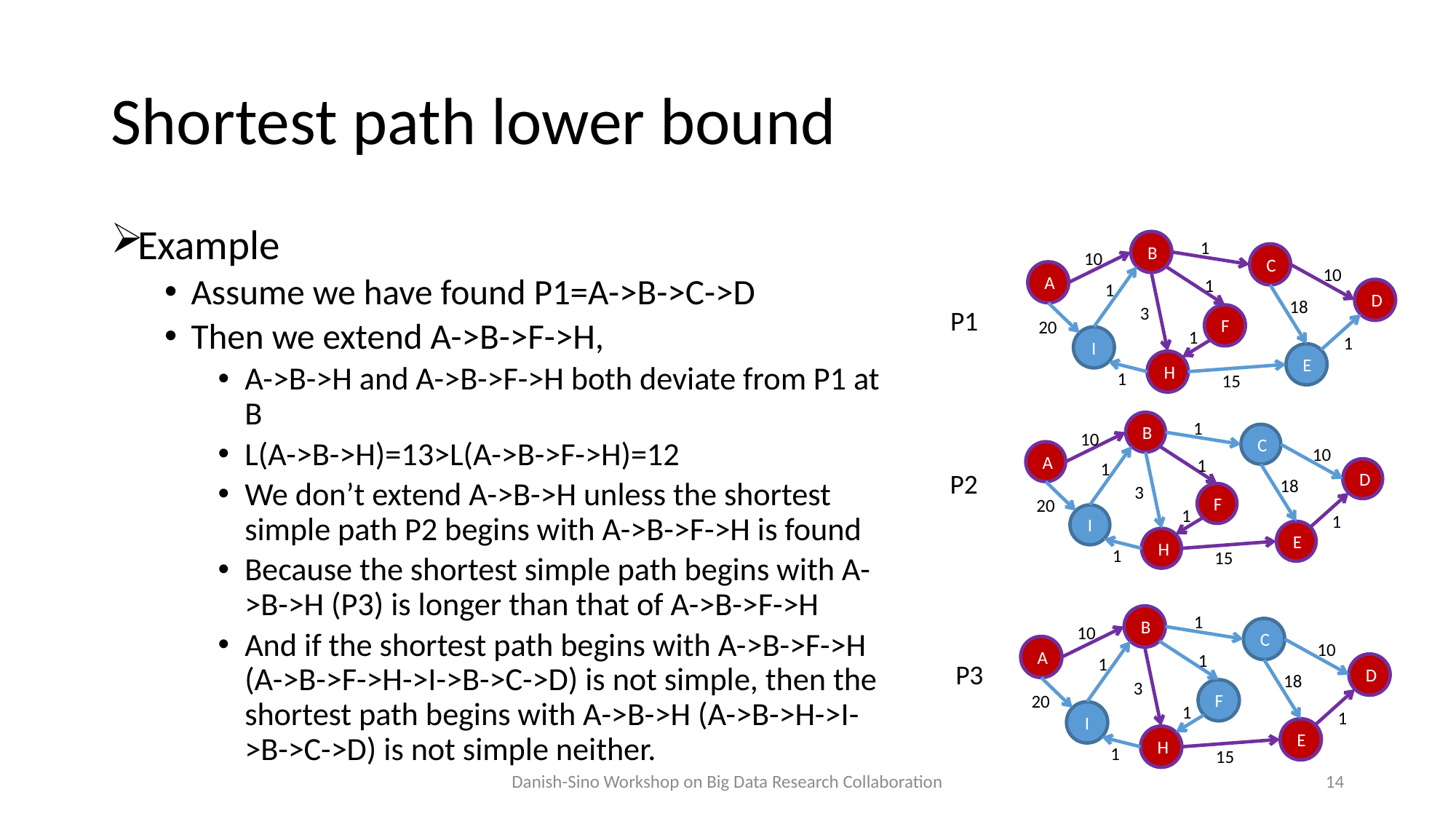

# Shortest path lower bound
Example
Assume we have found P1=A->B->C->D
Then we extend A->B->F->H,
A->B->H and A->B->F->H both deviate from P1 at B
L(A->B->H)=13>L(A->B->F->H)=12
We don’t extend A->B->H unless the shortest simple path P2 begins with A->B->F->H is found
Because the shortest simple path begins with A->B->H (P3) is longer than that of A->B->F->H
And if the shortest path begins with A->B->F->H (A->B->F->H->I->B->C->D) is not simple, then the shortest path begins with A->B->H (A->B->H->I->B->C->D) is not simple neither.

1
B
10
C
10
A
1
1
D
18
3
F
20
1
1
I
E
H
1
15
P1
1
B
10
C
10
A
1
1
D
18
3
F
20
1
1
I
E
H
1
15
P2
1
B
10
C
10
A
1
1
D
18
3
F
20
1
1
I
E
H
1
15
P3
Danish-Sino Workshop on Big Data Research Collaboration
14